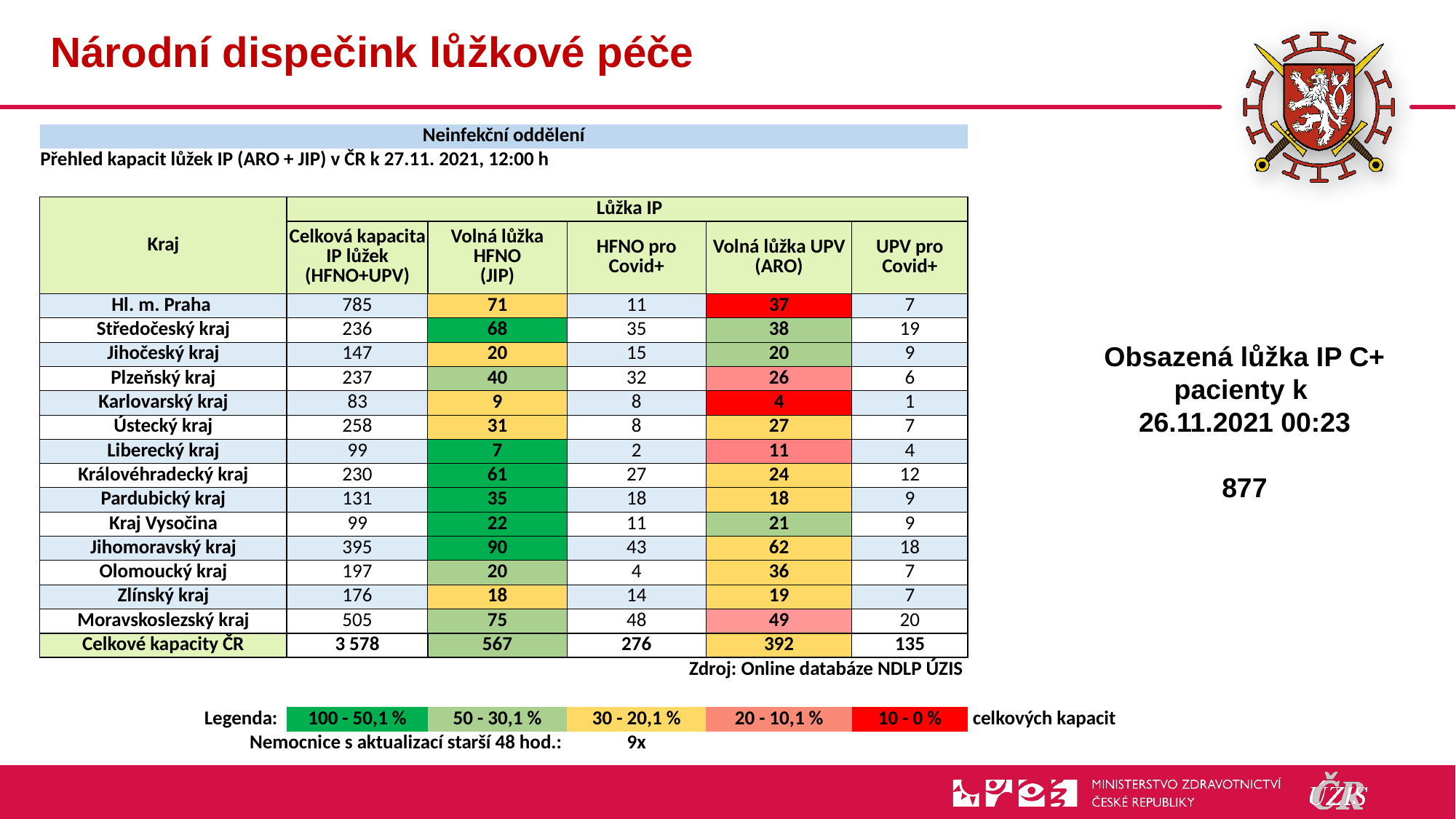

# Národní dispečink lůžkové péče
| Neinfekční oddělení |  |  |  |  |  |  |
| --- | --- | --- | --- | --- | --- | --- |
| Přehled kapacit lůžek IP (ARO + JIP) v ČR k 27.11. 2021, 12:00 h |  |  |  |  |  |  |
|  |  |  |  |  |  |  |
| Kraj | Lůžka IP |  |  |  |  |  |
|  | Celková kapacita IP lůžek (HFNO+UPV) | Volná lůžka HFNO (JIP) | HFNO pro Covid+ | Volná lůžka UPV (ARO) | UPV pro Covid+ |  |
| Hl. m. Praha | 785 | 71 | 11 | 37 | 7 |  |
| Středočeský kraj | 236 | 68 | 35 | 38 | 19 |  |
| Jihočeský kraj | 147 | 20 | 15 | 20 | 9 |  |
| Plzeňský kraj | 237 | 40 | 32 | 26 | 6 |  |
| Karlovarský kraj | 83 | 9 | 8 | 4 | 1 |  |
| Ústecký kraj | 258 | 31 | 8 | 27 | 7 |  |
| Liberecký kraj | 99 | 7 | 2 | 11 | 4 |  |
| Královéhradecký kraj | 230 | 61 | 27 | 24 | 12 |  |
| Pardubický kraj | 131 | 35 | 18 | 18 | 9 |  |
| Kraj Vysočina | 99 | 22 | 11 | 21 | 9 |  |
| Jihomoravský kraj | 395 | 90 | 43 | 62 | 18 |  |
| Olomoucký kraj | 197 | 20 | 4 | 36 | 7 |  |
| Zlínský kraj | 176 | 18 | 14 | 19 | 7 |  |
| Moravskoslezský kraj | 505 | 75 | 48 | 49 | 20 |  |
| Celkové kapacity ČR | 3 578 | 567 | 276 | 392 | 135 |  |
| Zdroj: Online databáze NDLP ÚZIS |  |  |  |  |  |  |
|  |  |  |  |  |  |  |
| Legenda: | 100 - 50,1 % | 50 - 30,1 % | 30 - 20,1 % | 20 - 10,1 % | 10 - 0 % | celkových kapacit |
| Nemocnice s aktualizací starší 48 hod.: |  |  | 9x |  |  |  |
Obsazená lůžka IP C+ pacienty k
26.11.2021 00:23

877